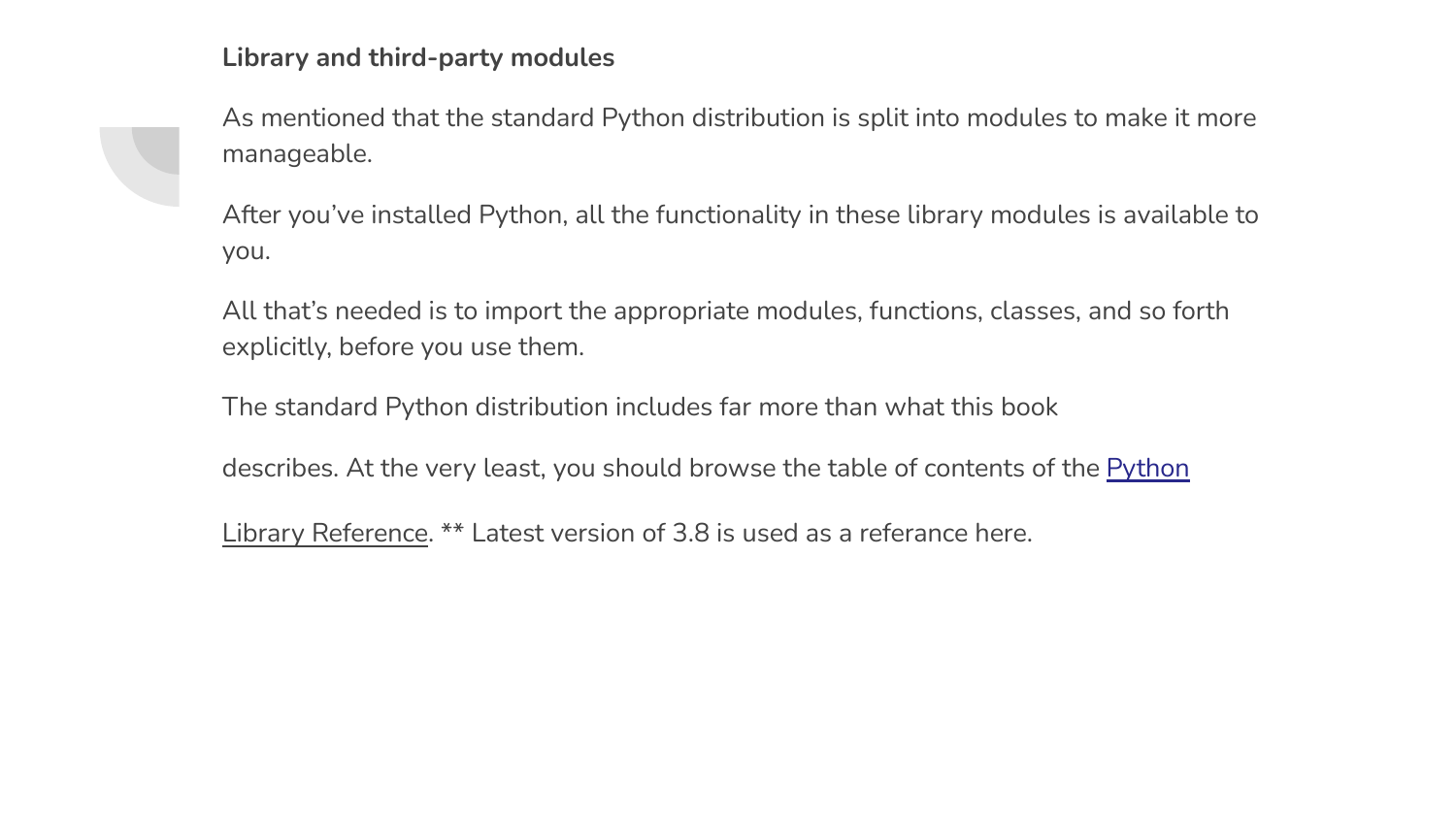

Library and third-party modules
As mentioned that the standard Python distribution is split into modules to make it more manageable.
After you’ve installed Python, all the functionality in these library modules is available to you.
All that’s needed is to import the appropriate modules, functions, classes, and so forth explicitly, before you use them.
The standard Python distribution includes far more than what this book
describes. At the very least, you should browse the table of contents of the Python
Library Reference. ** Latest version of 3.8 is used as a referance here.